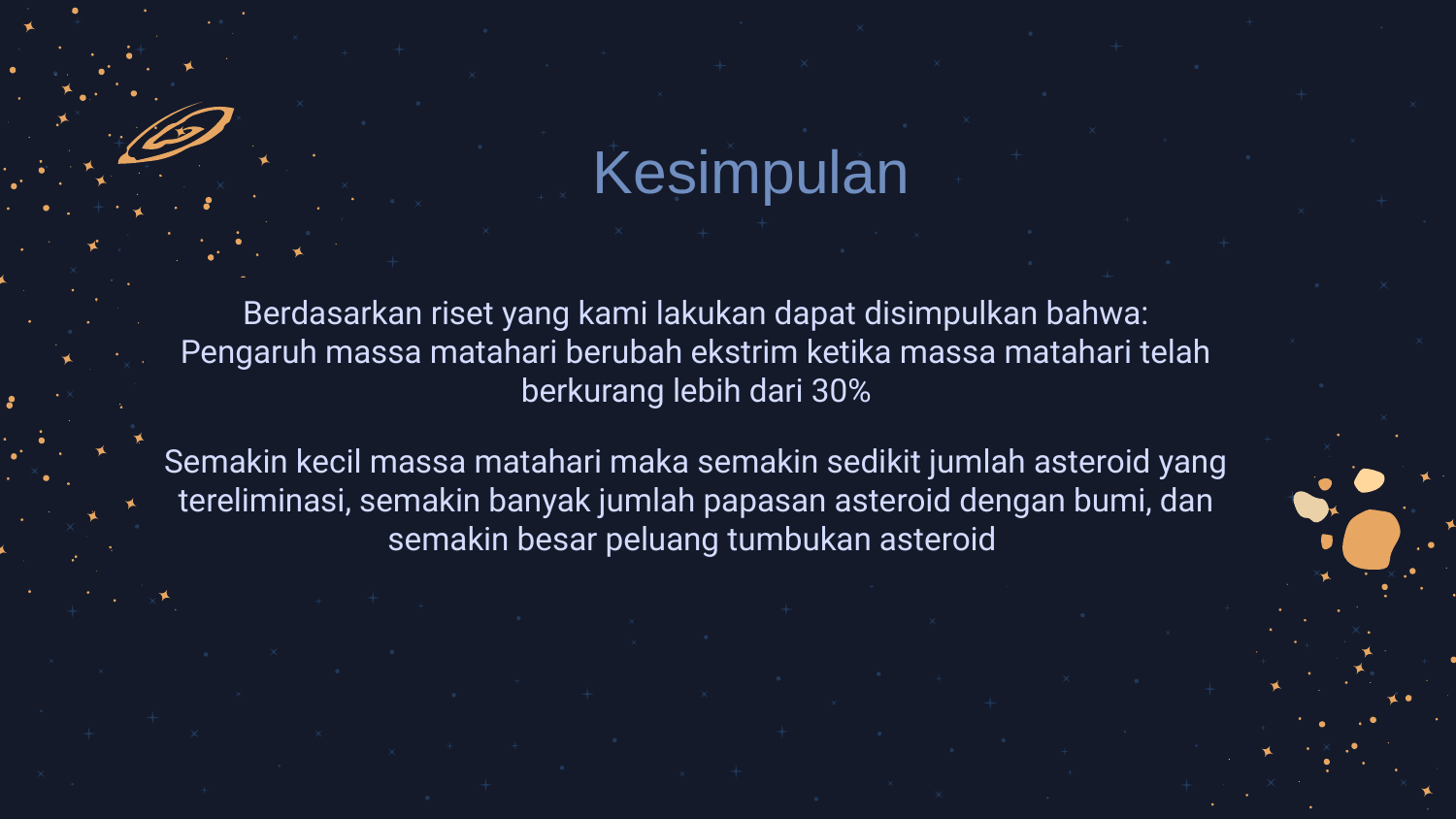

# Kesimpulan
Berdasarkan riset yang kami lakukan dapat disimpulkan bahwa:
Pengaruh massa matahari berubah ekstrim ketika massa matahari telah berkurang lebih dari 30%
Semakin kecil massa matahari maka semakin sedikit jumlah asteroid yang tereliminasi, semakin banyak jumlah papasan asteroid dengan bumi, dan semakin besar peluang tumbukan asteroid